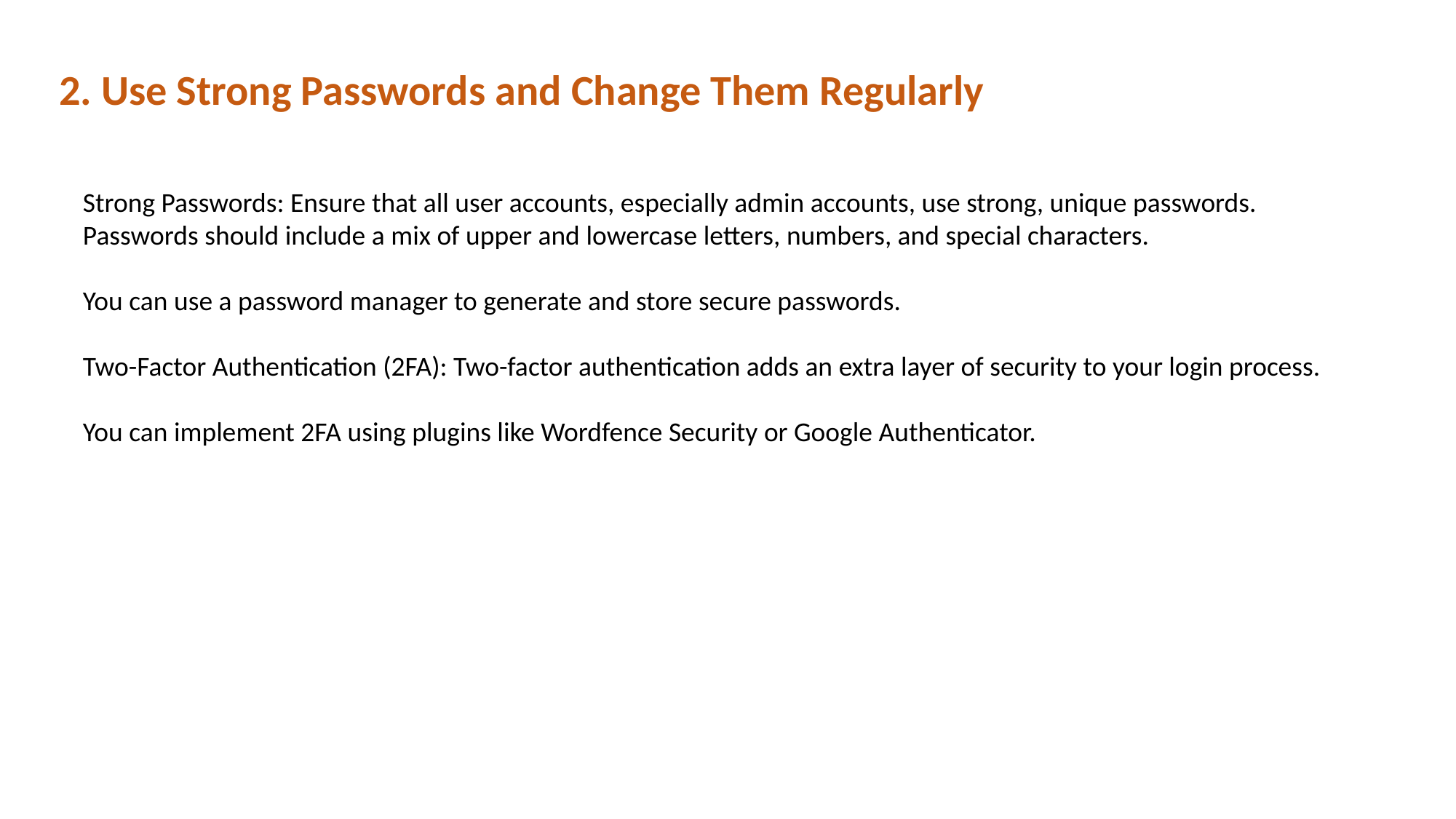

2. Use Strong Passwords and Change Them Regularly
Strong Passwords: Ensure that all user accounts, especially admin accounts, use strong, unique passwords. Passwords should include a mix of upper and lowercase letters, numbers, and special characters.

You can use a password manager to generate and store secure passwords.

Two-Factor Authentication (2FA): Two-factor authentication adds an extra layer of security to your login process.

You can implement 2FA using plugins like Wordfence Security or Google Authenticator.